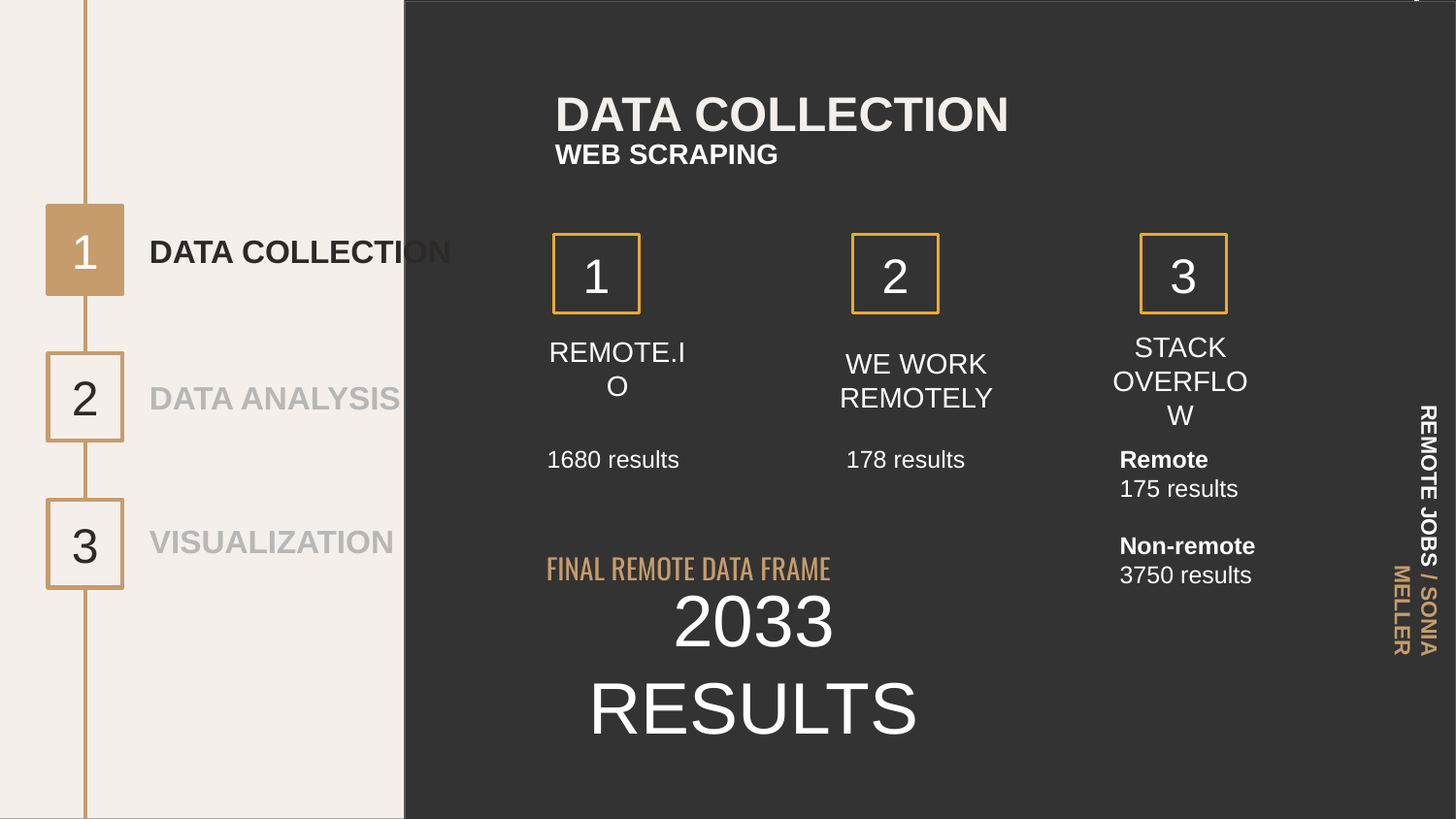

# DATA COLLECTION
WEB SCRAPING

DATA COLLECTION
1

1

2

3
DATA ANALYSIS
REMOTE.IO
WE WORK REMOTELY
STACK OVERFLOW
2
1680 results
178 results
Remote
175 results

Non-remote
3750 results

VISUALIZATION
REMOTE JOBS / SONIA MELLER
3
FINAL REMOTE DATA FRAME
2033 RESULTS